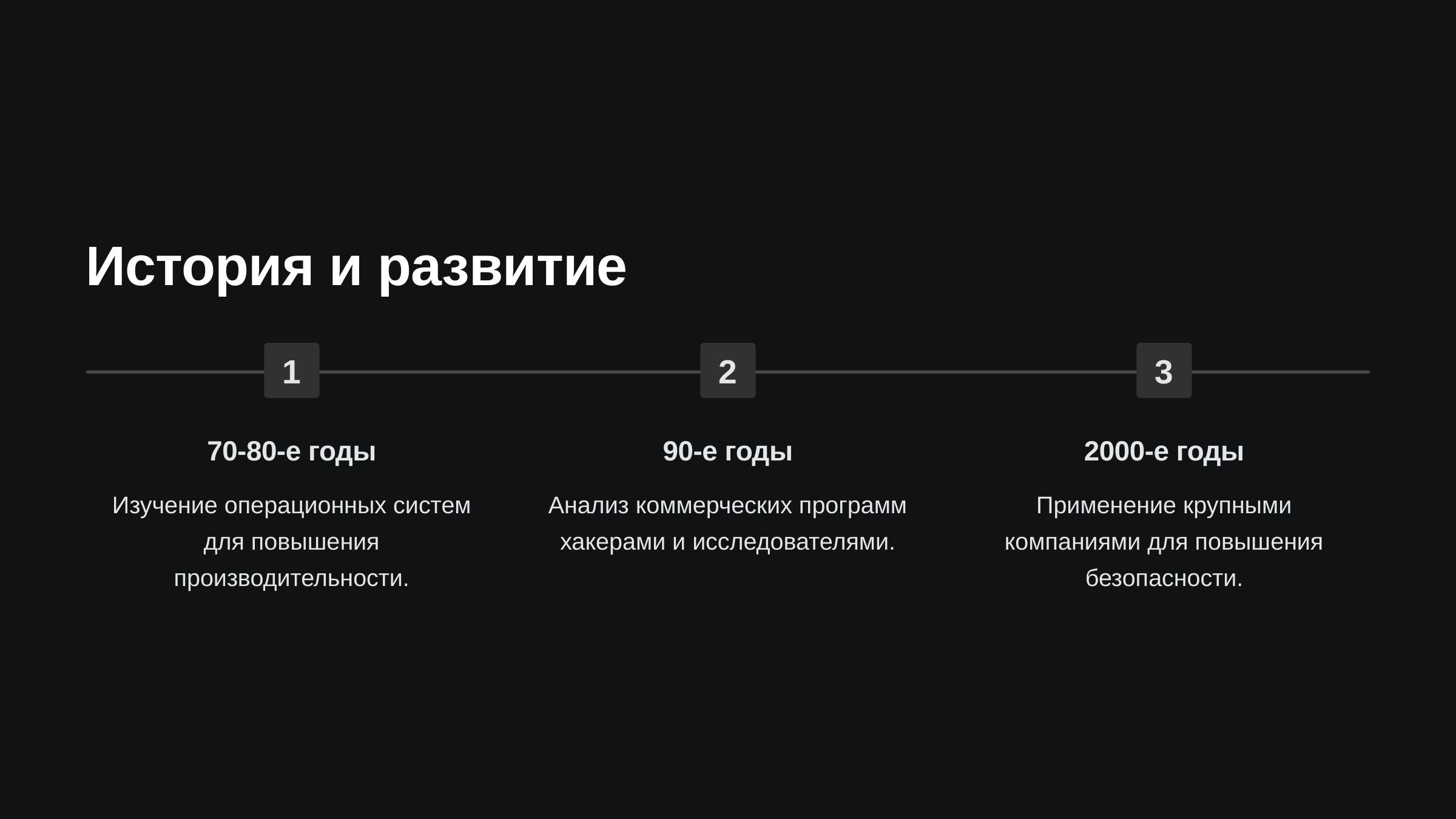

История и развитие

1
2
3

70-80-е годы
90-е годы
2000-е годы
Изучение операционных систем для повышения производительности.
Анализ коммерческих программ хакерами и исследователями.
Применение крупными компаниями для повышения безопасности.